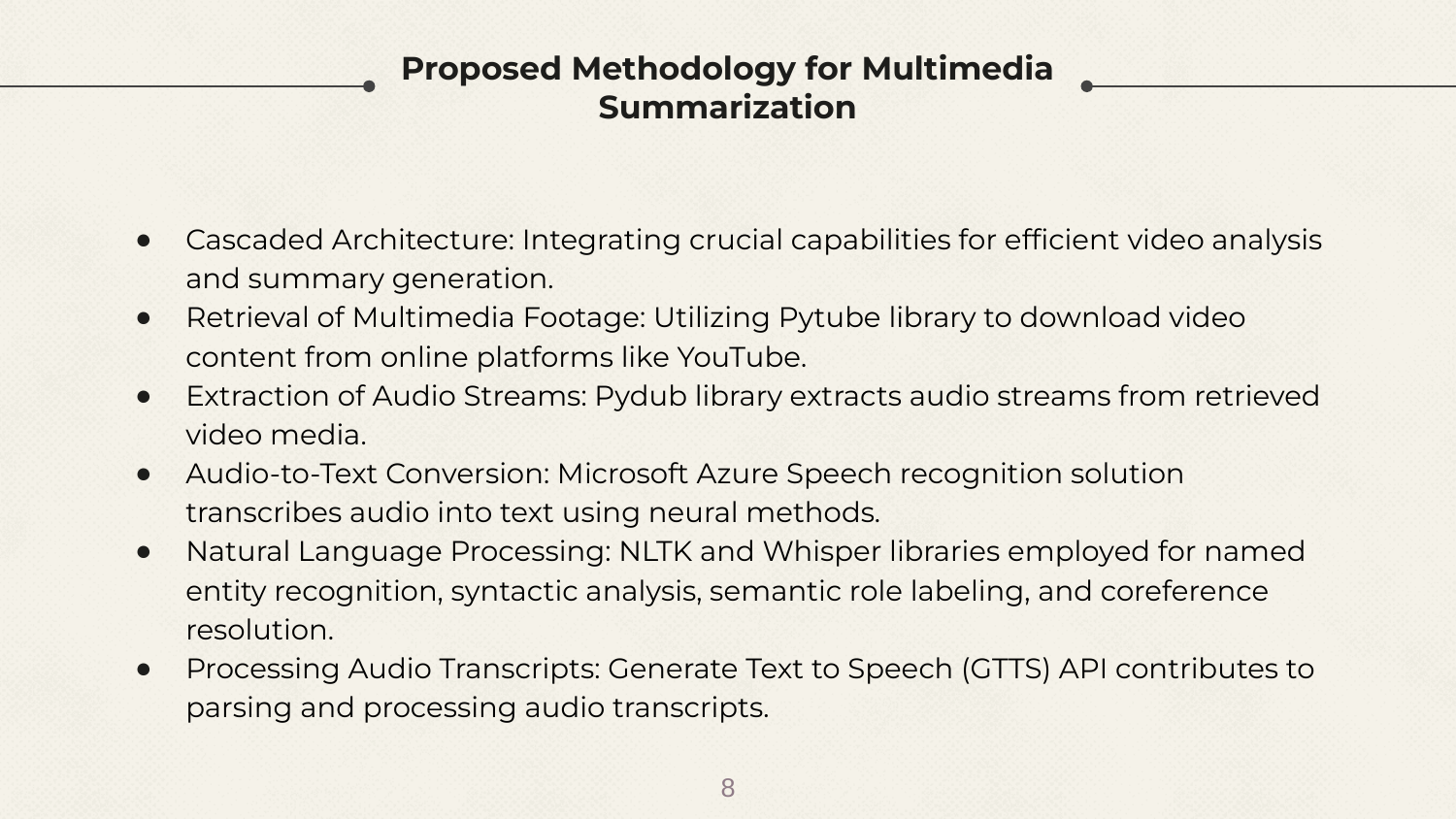

# Proposed Methodology for Multimedia Summarization
Cascaded Architecture: Integrating crucial capabilities for efficient video analysis and summary generation.
Retrieval of Multimedia Footage: Utilizing Pytube library to download video content from online platforms like YouTube.
Extraction of Audio Streams: Pydub library extracts audio streams from retrieved video media.
Audio-to-Text Conversion: Microsoft Azure Speech recognition solution transcribes audio into text using neural methods.
Natural Language Processing: NLTK and Whisper libraries employed for named entity recognition, syntactic analysis, semantic role labeling, and coreference resolution.
Processing Audio Transcripts: Generate Text to Speech (GTTS) API contributes to parsing and processing audio transcripts.

8